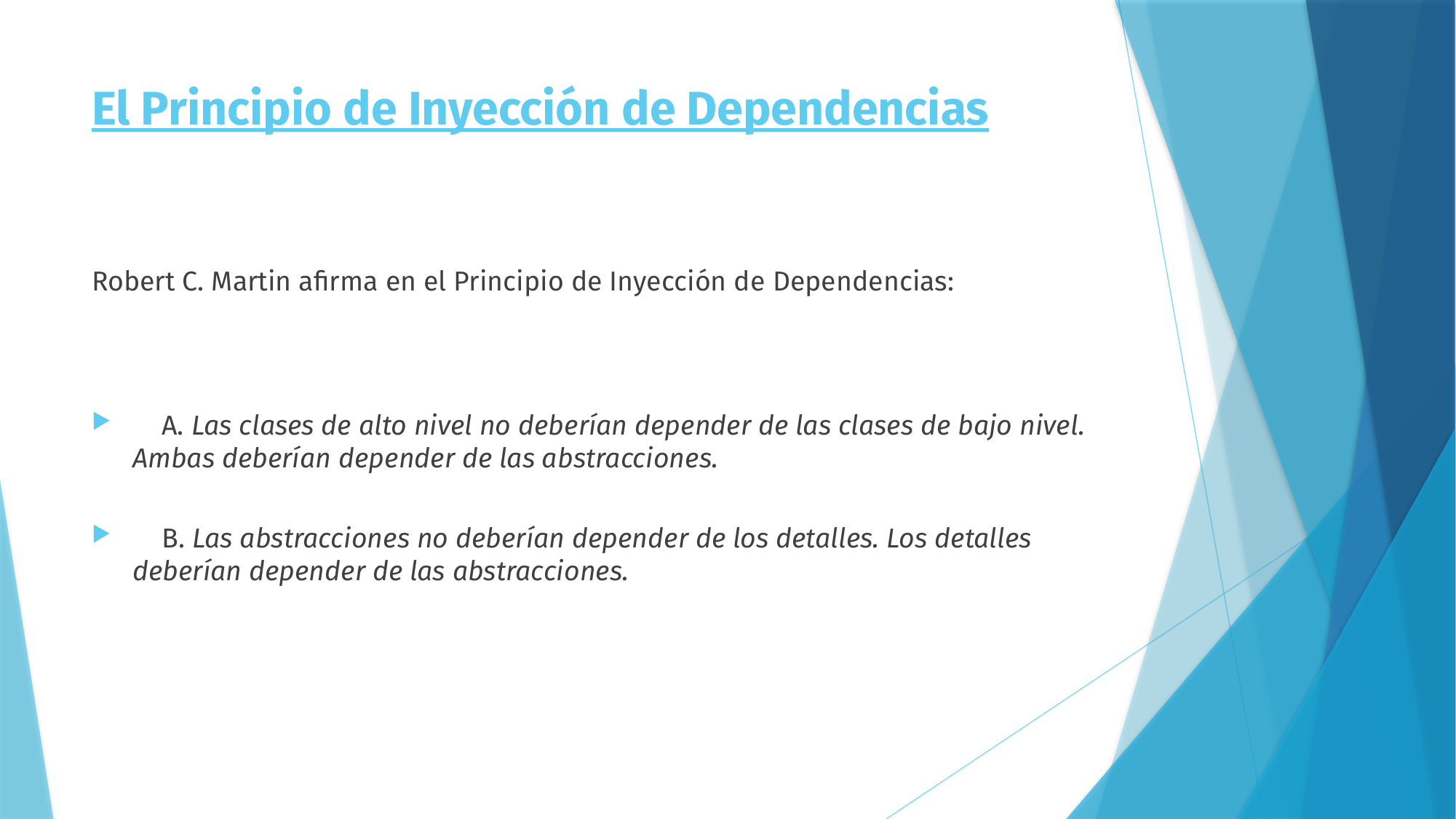

# El Principio de Inyección de Dependencias
Robert C. Martin afirma en el Principio de Inyección de Dependencias:

    A. Las clases de alto nivel no deberían depender de las clases de bajo nivel. Ambas deberían depender de las abstracciones.
    B. Las abstracciones no deberían depender de los detalles. Los detalles deberían depender de las abstracciones.